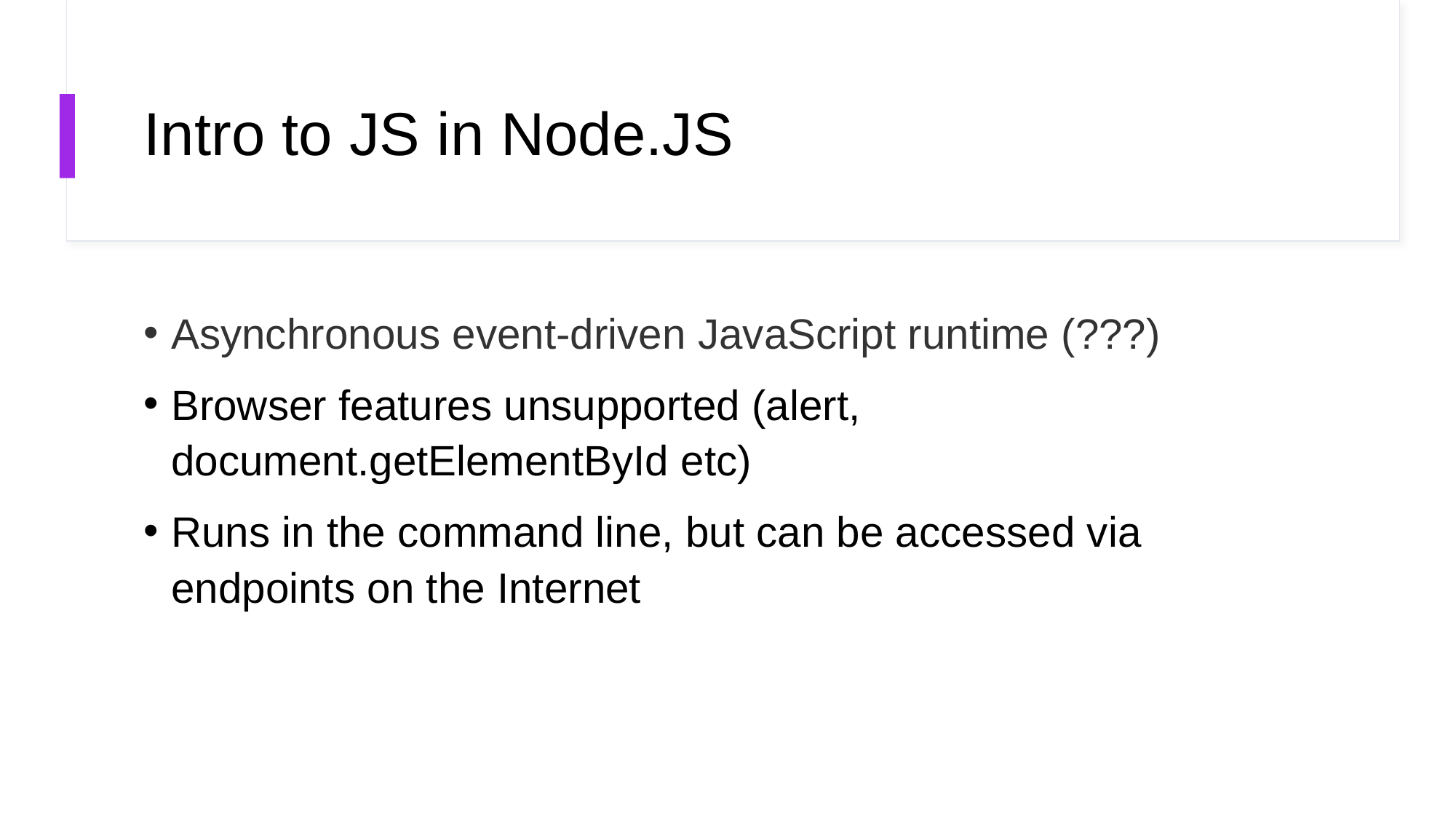

# Intro to JS in Node.JS
Asynchronous event-driven JavaScript runtime (???)
Browser features unsupported (alert, document.getElementById etc)
Runs in the command line, but can be accessed via endpoints on the Internet